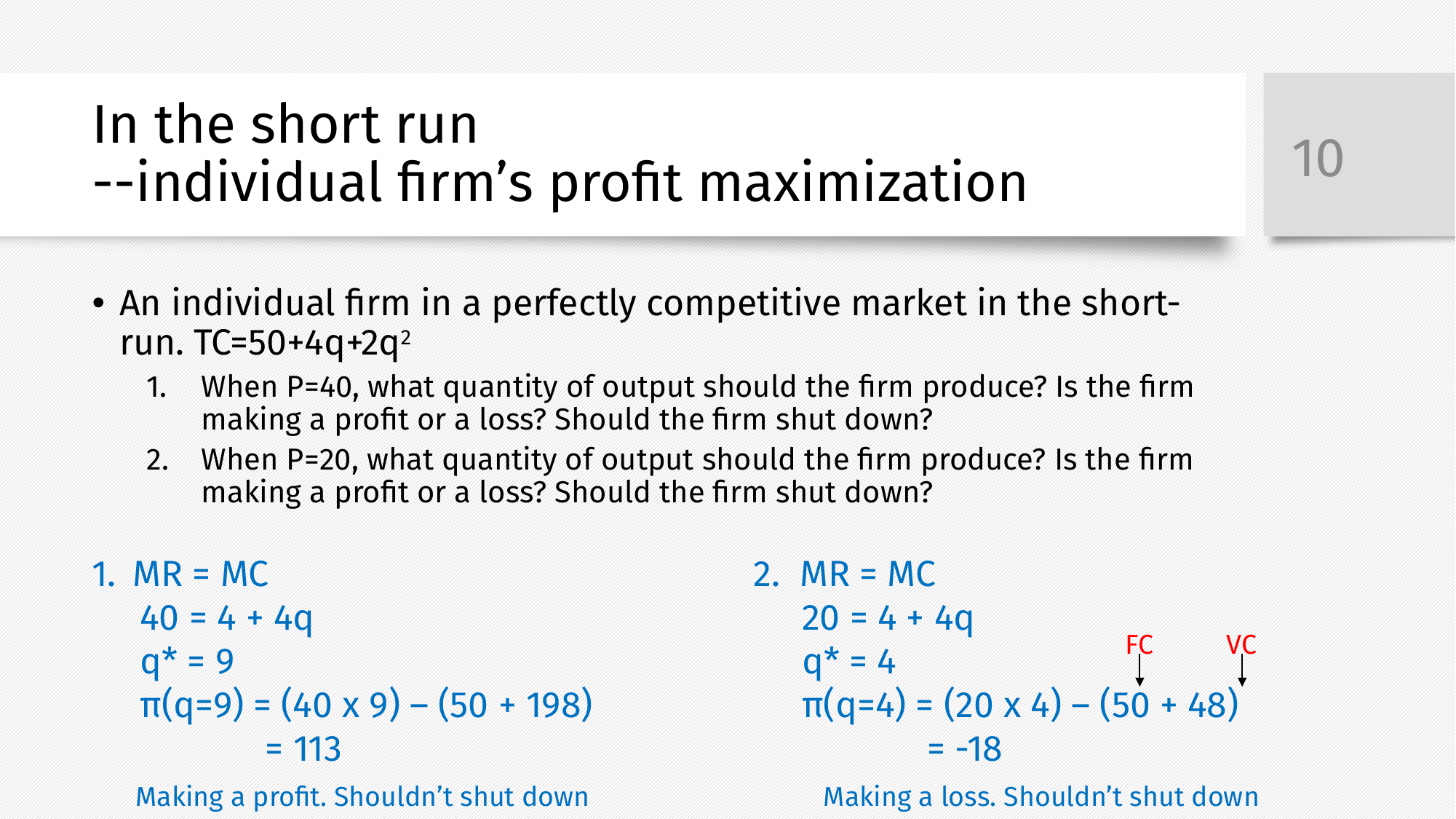

10
# In the short run --individual firm’s profit maximization
An individual firm in a perfectly competitive market in the short-run. TC=50+4q+2q2
When P=40, what quantity of output should the firm produce? Is the firm making a profit or a loss? Should the firm shut down?
When P=20, what quantity of output should the firm produce? Is the firm making a profit or a loss? Should the firm shut down?

MR = MC
     40 = 4 + 4q
     q* = 9
     π(q=9) = (40 x 9) – (50 + 198)
                  = 113
2.  MR = MC
     20 = 4 + 4q
     q* = 4
     π(q=4) = (20 x 4) – (50 + 48)
                  = -18
FC
VC
Making a profit. Shouldn’t shut down
Making a loss. Shouldn’t shut down